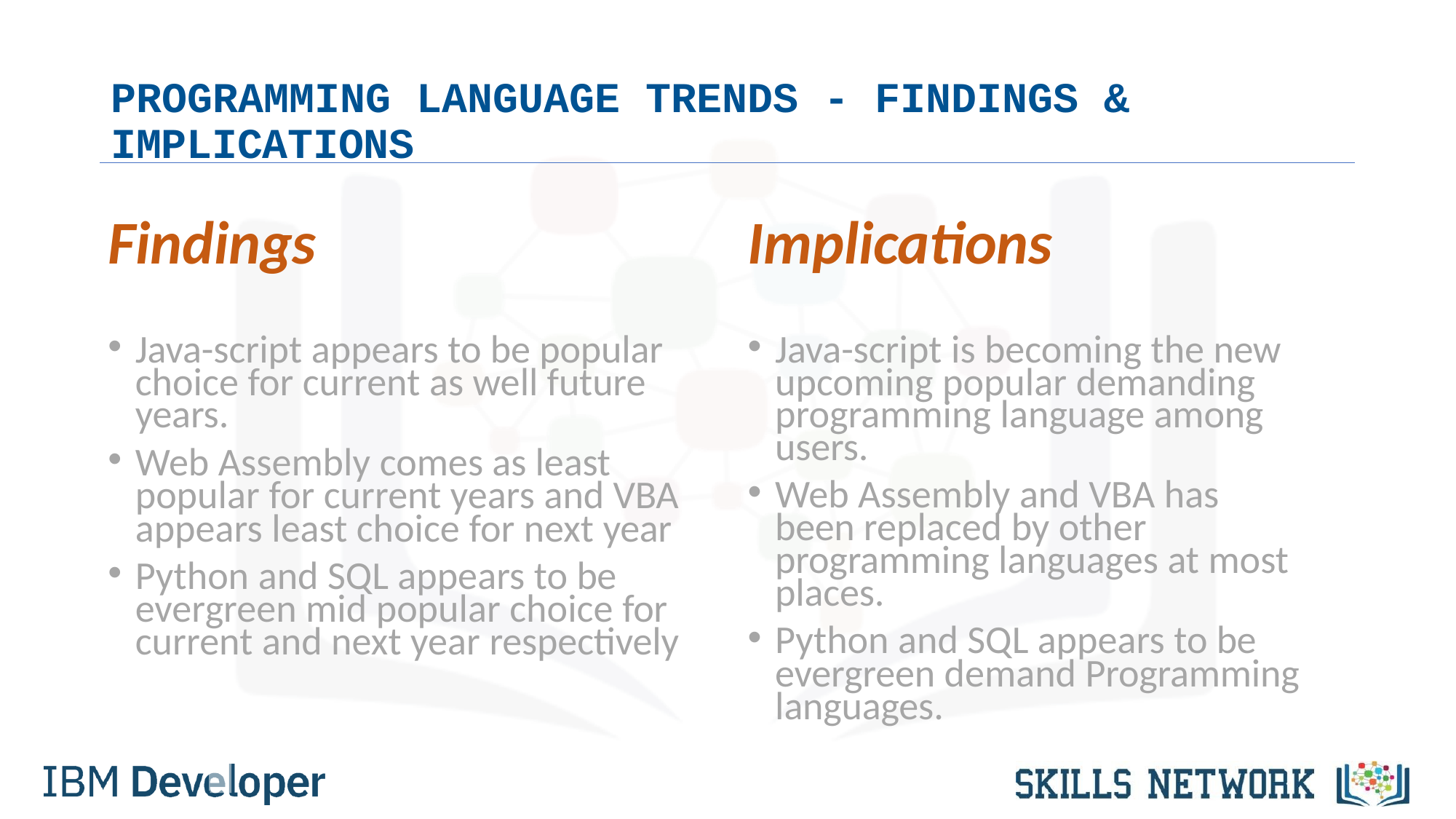

# PROGRAMMING LANGUAGE TRENDS - FINDINGS & IMPLICATIONS

Findings

Java-script appears to be popular choice for current as well future years.
Web Assembly comes as least popular for current years and VBA appears least choice for next year
Python and SQL appears to be evergreen mid popular choice for current and next year respectively
Implications

Java-script is becoming the new upcoming popular demanding programming language among users.
Web Assembly and VBA has been replaced by other programming languages at most places.
Python and SQL appears to be evergreen demand Programming languages.